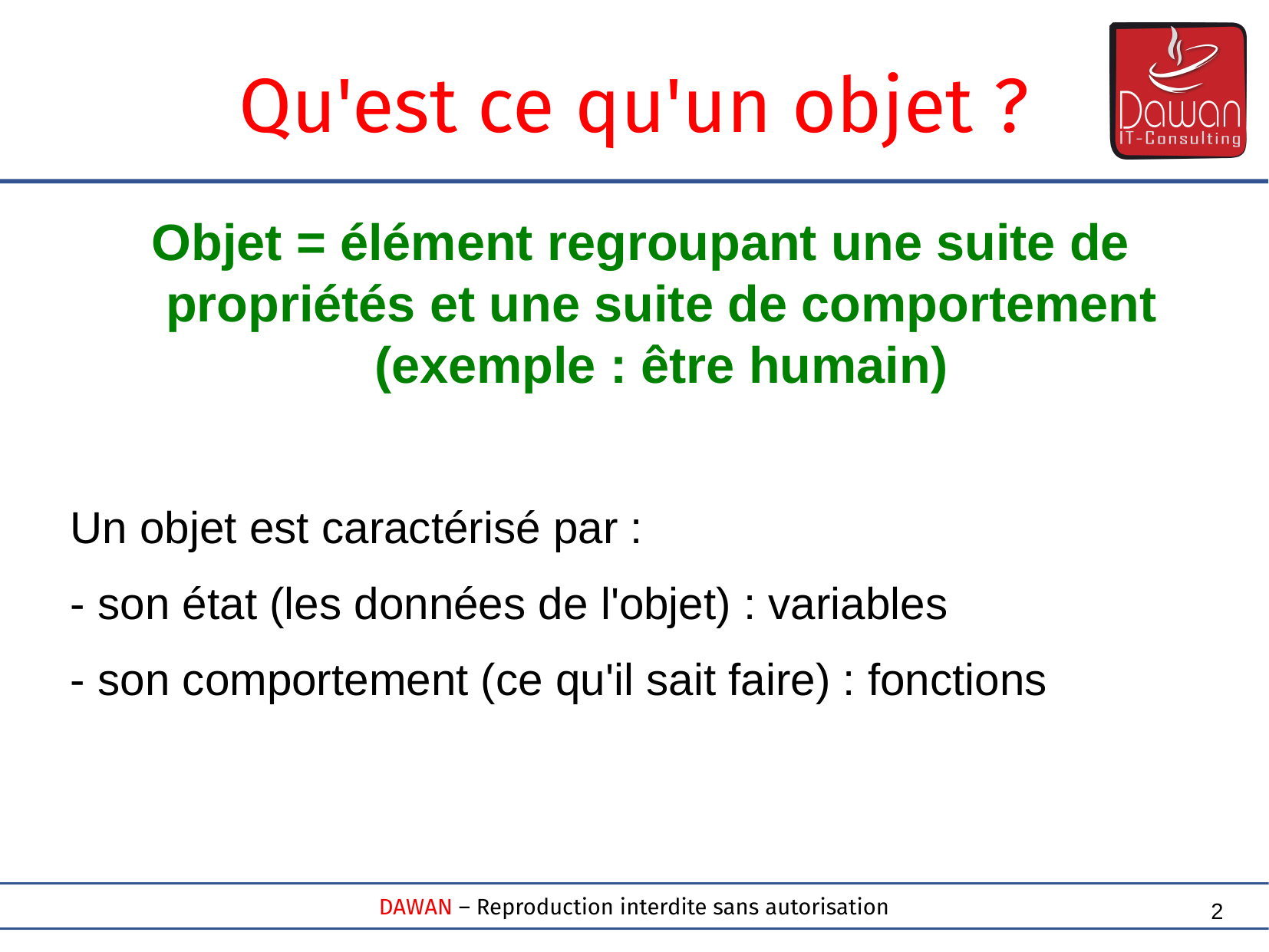

Qu'est ce qu'un objet ?
Objet = élément regroupant une suite de propriétés et une suite de comportement (exemple : être humain)

Un objet est caractérisé par :
- son état (les données de l'objet) : variables
- son comportement (ce qu'il sait faire) : fonctions

2